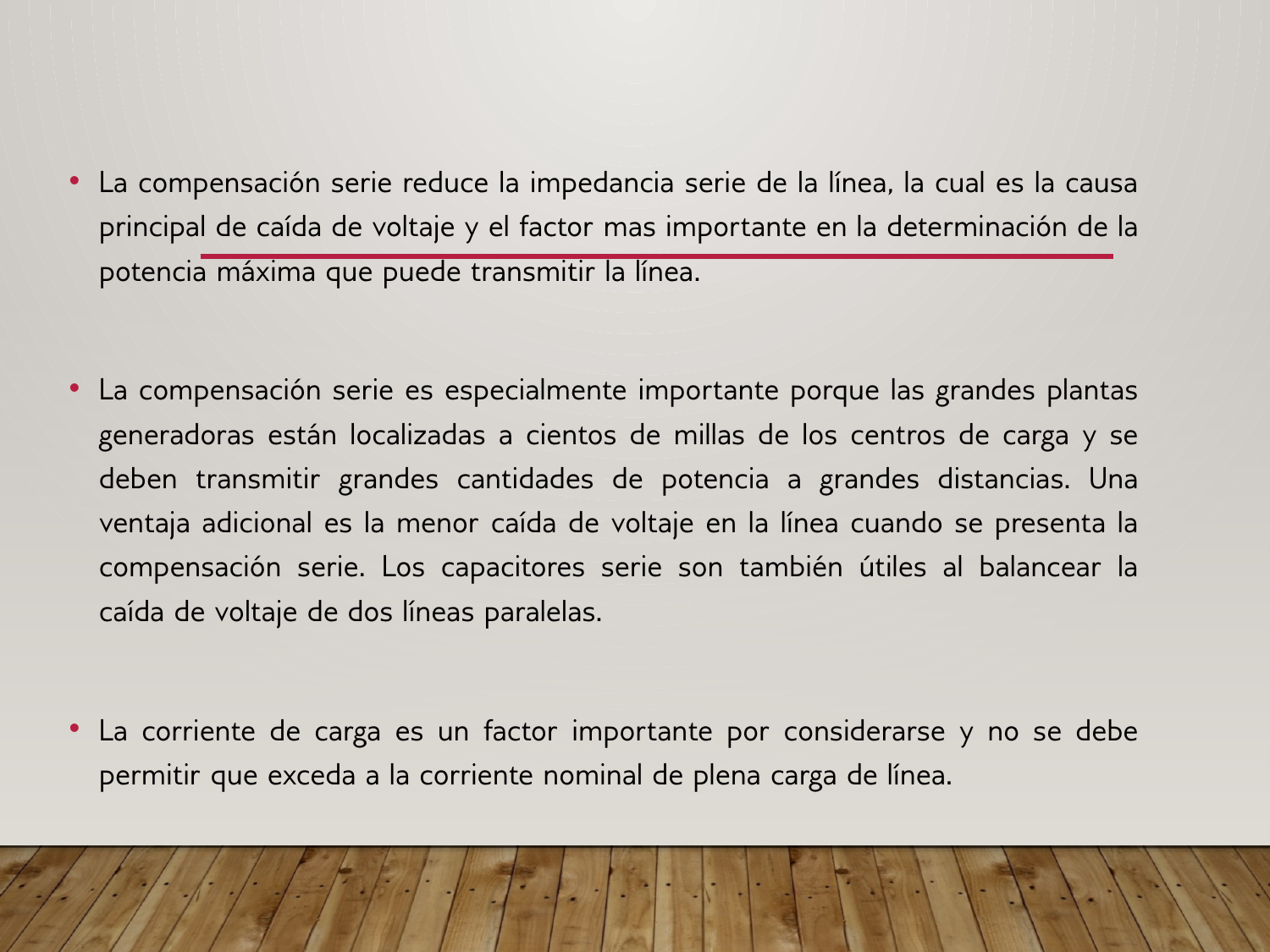

La compensación serie reduce la impedancia serie de la línea, la cual es la causa principal de caída de voltaje y el factor mas importante en la determinación de la potencia máxima que puede transmitir la línea.

La compensación serie es especialmente importante porque las grandes plantas generadoras están localizadas a cientos de millas de los centros de carga y se deben transmitir grandes cantidades de potencia a grandes distancias. Una ventaja adicional es la menor caída de voltaje en la línea cuando se presenta la compensación serie. Los capacitores serie son también útiles al balancear la caída de voltaje de dos líneas paralelas.

La corriente de carga es un factor importante por considerarse y no se debe permitir que exceda a la corriente nominal de plena carga de línea.